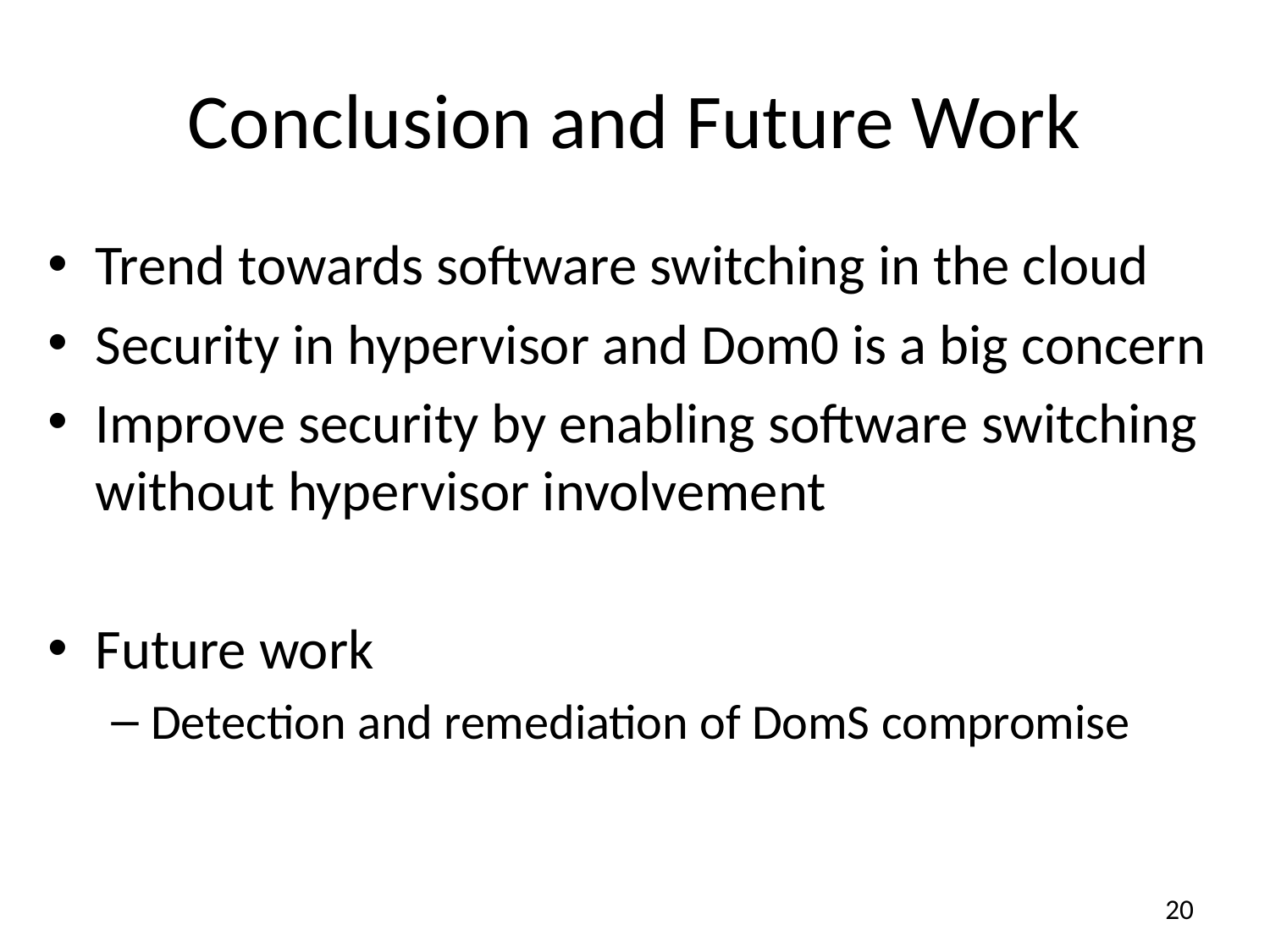

# Conclusion and Future Work
Trend towards software switching in the cloud
Security in hypervisor and Dom0 is a big concern
Improve security by enabling software switching without hypervisor involvement

Future work
Detection and remediation of DomS compromise
20